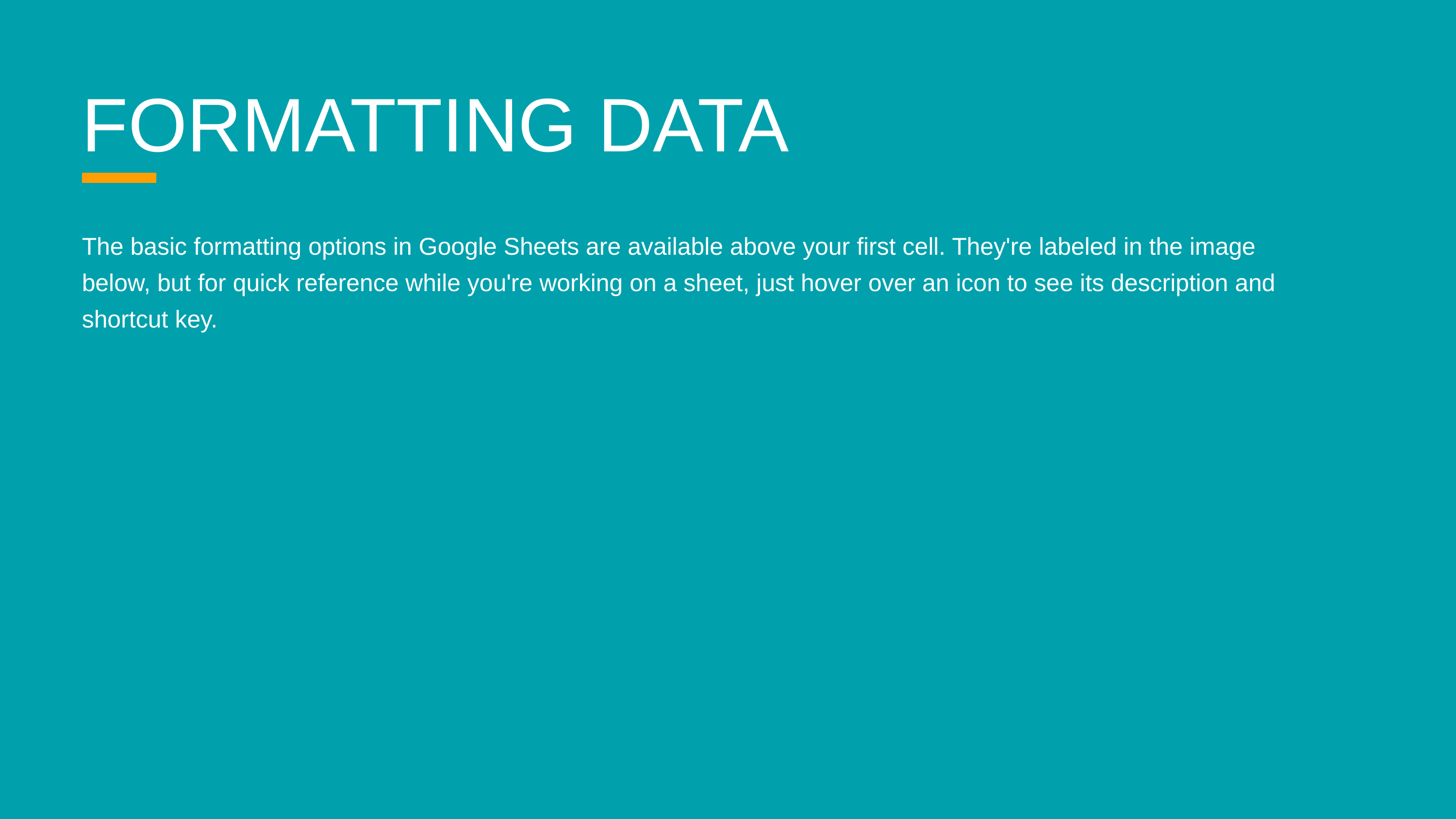

FORMATTING DATA

The basic formatting options in Google Sheets are available above your first cell. They're labeled in the image below, but for quick reference while you're working on a sheet, just hover over an icon to see its description and shortcut key.